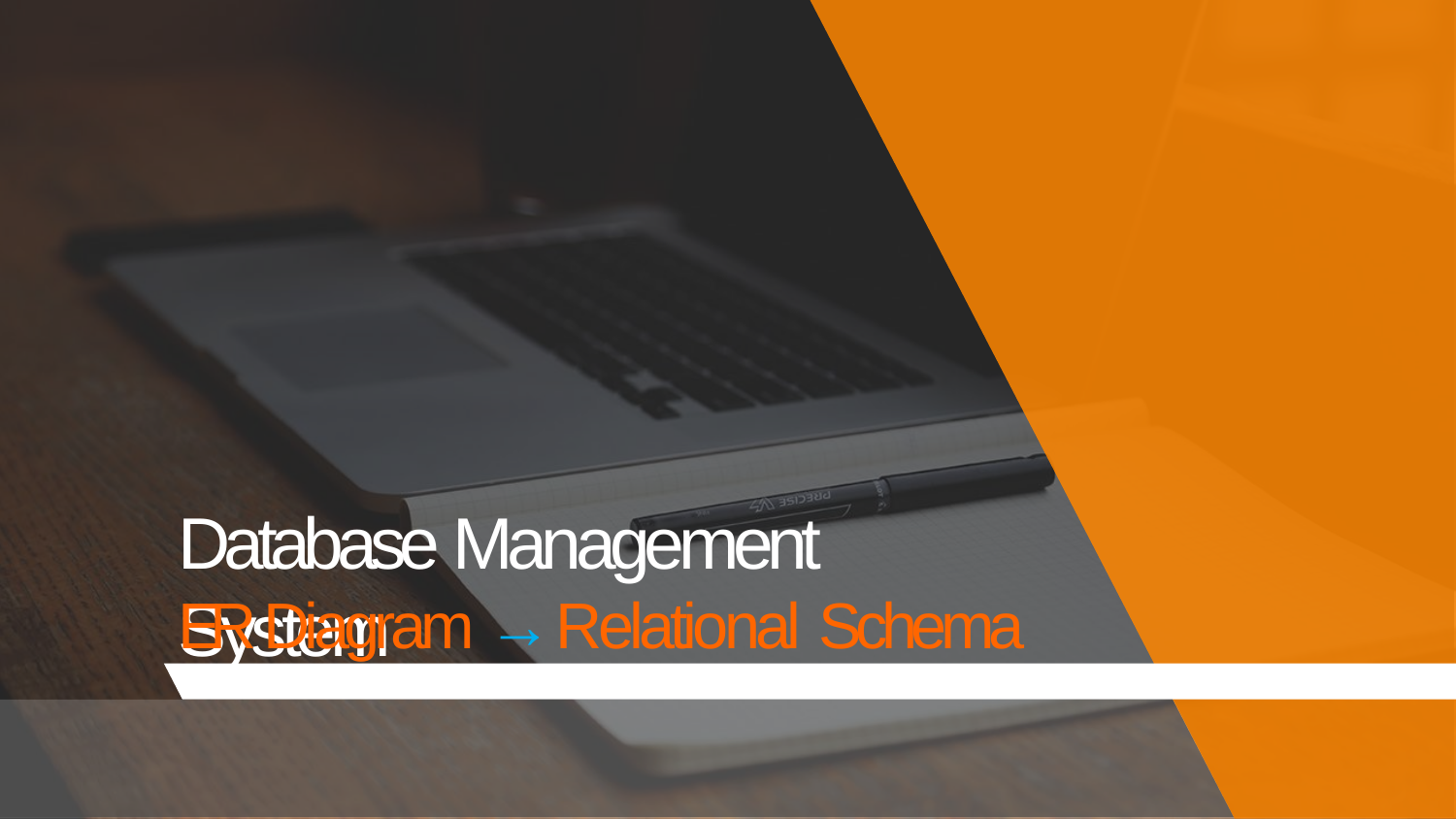

Database Management System
ER Diagram → Relational Schema